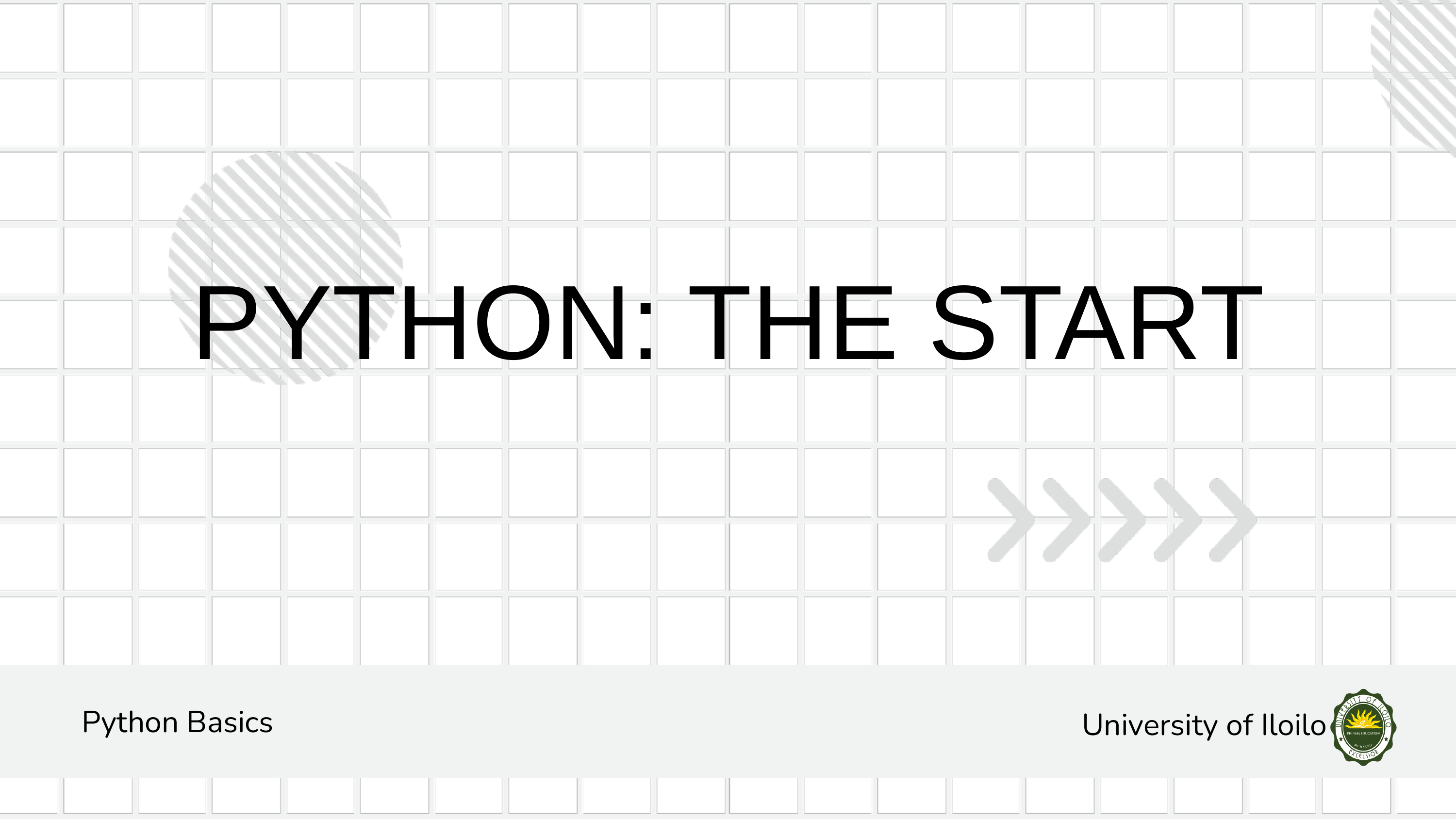

PYTHON: THE START

Python Basics
University of Iloilo